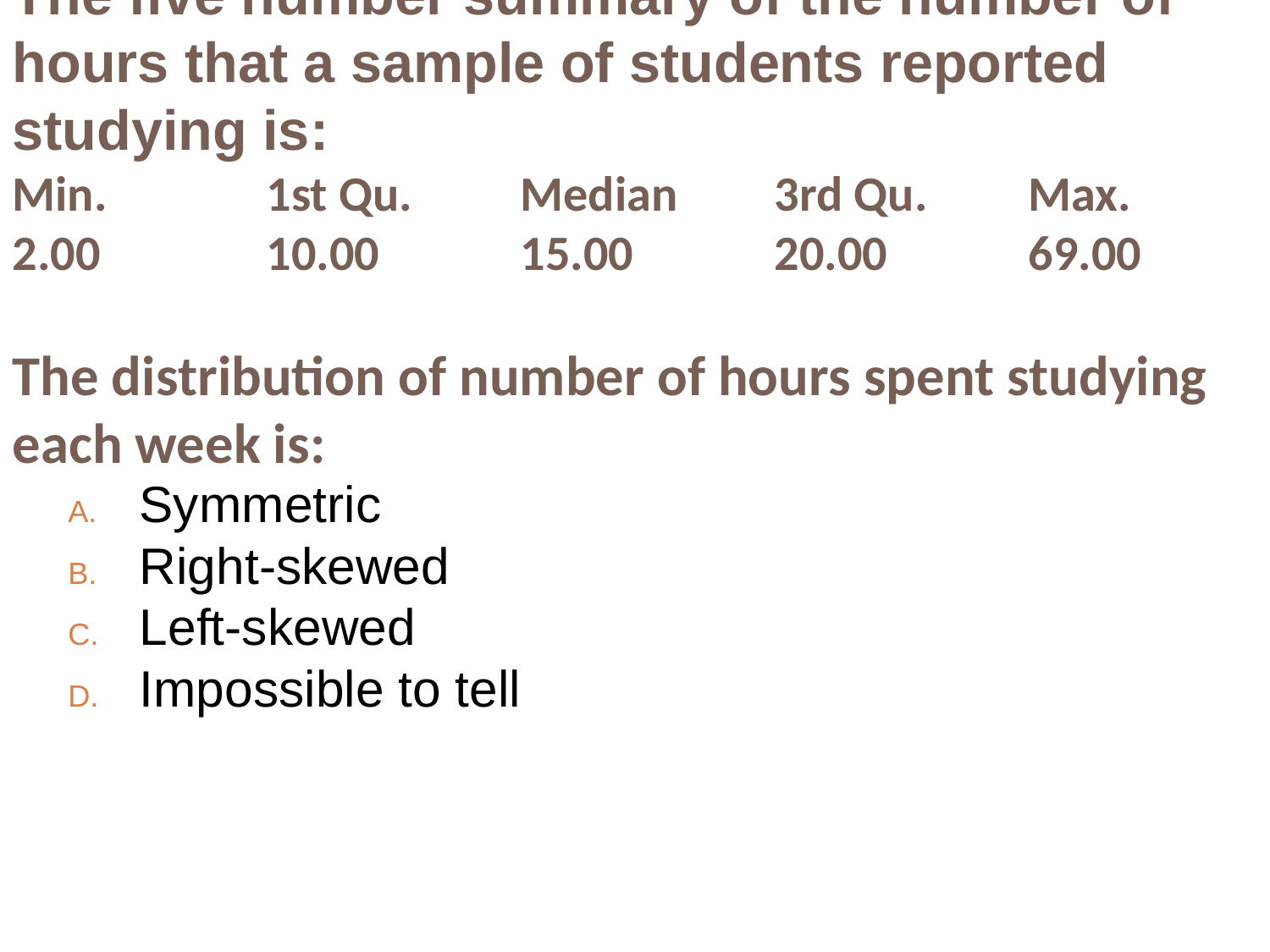

The five number summary of the number of hours that a sample of students reported studying is:
Min. 		1st Qu. 	Median 	3rd Qu. 	Max.
2.00 		10.00 		15.00 		20.00 		69.00
The distribution of number of hours spent studying each week is:
Symmetric
Right-skewed
Left-skewed
Impossible to tell